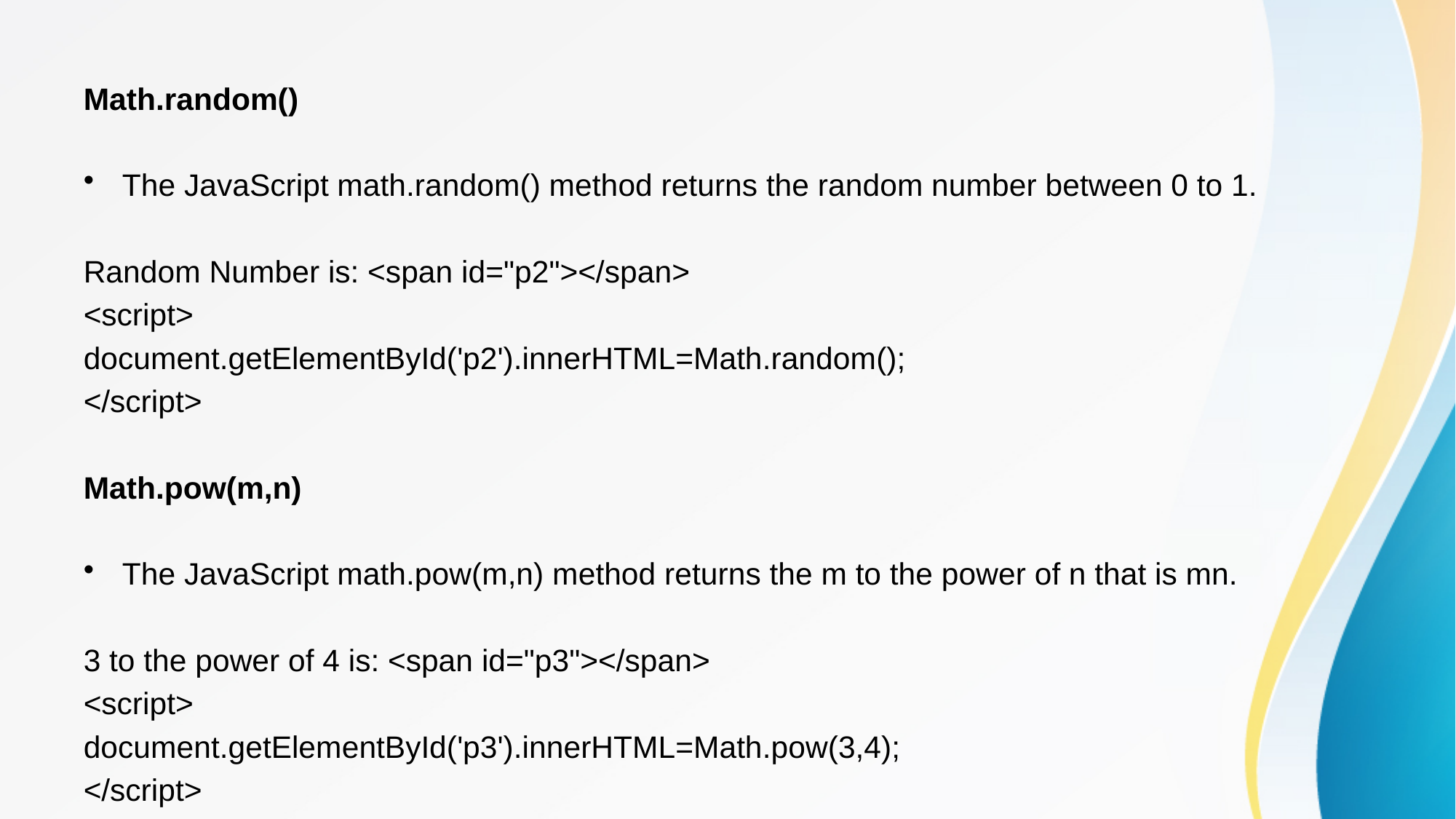

Math.random()

The JavaScript math.random() method returns the random number between 0 to 1.

Random Number is: <span id="p2"></span>
<script>
document.getElementById('p2').innerHTML=Math.random();
</script>

Math.pow(m,n)

The JavaScript math.pow(m,n) method returns the m to the power of n that is mn.

3 to the power of 4 is: <span id="p3"></span>
<script>
document.getElementById('p3').innerHTML=Math.pow(3,4);
</script>